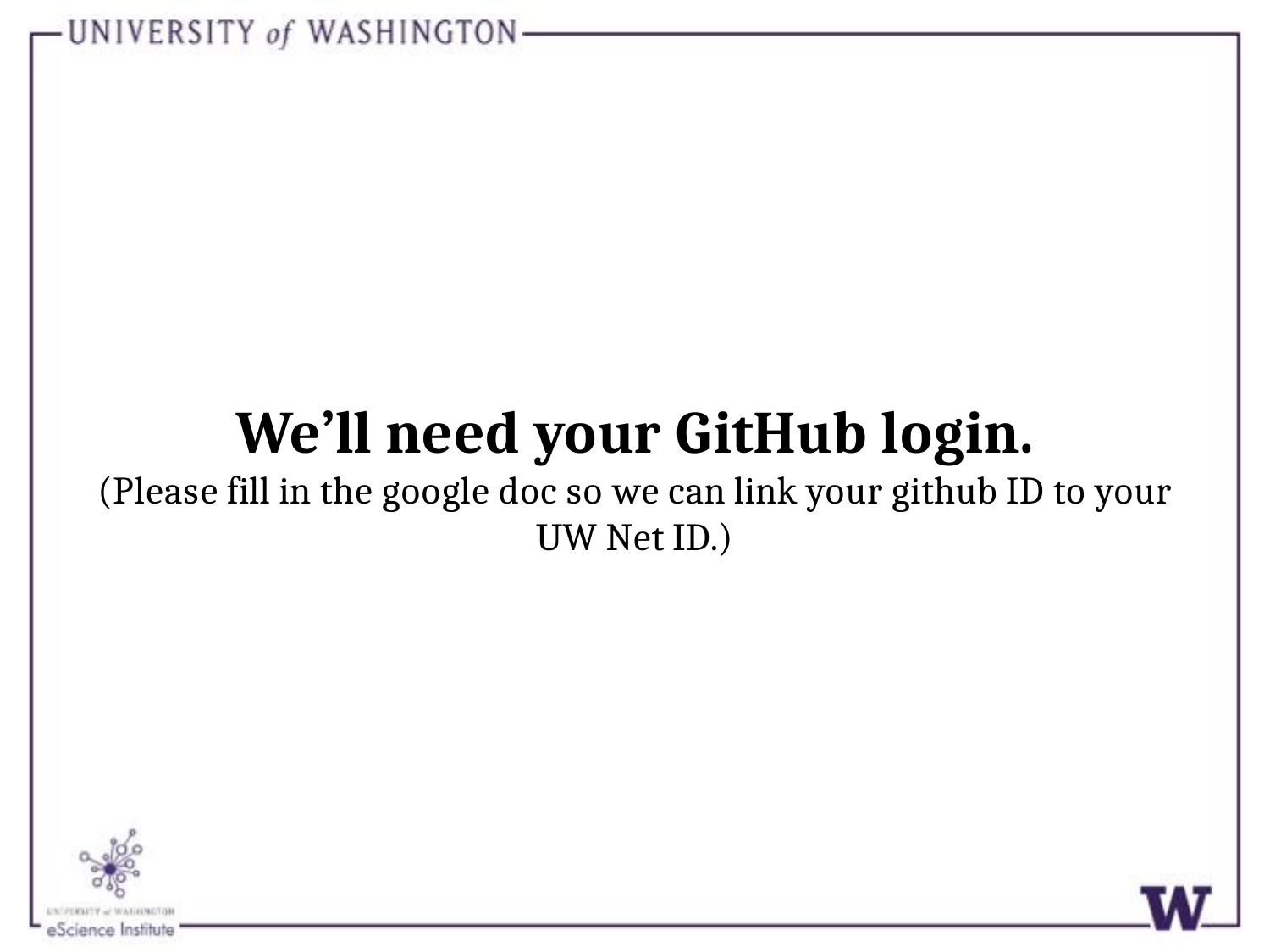

# We’ll need your GitHub login.
(Please fill in the google doc so we can link your github ID to your UW Net ID.)